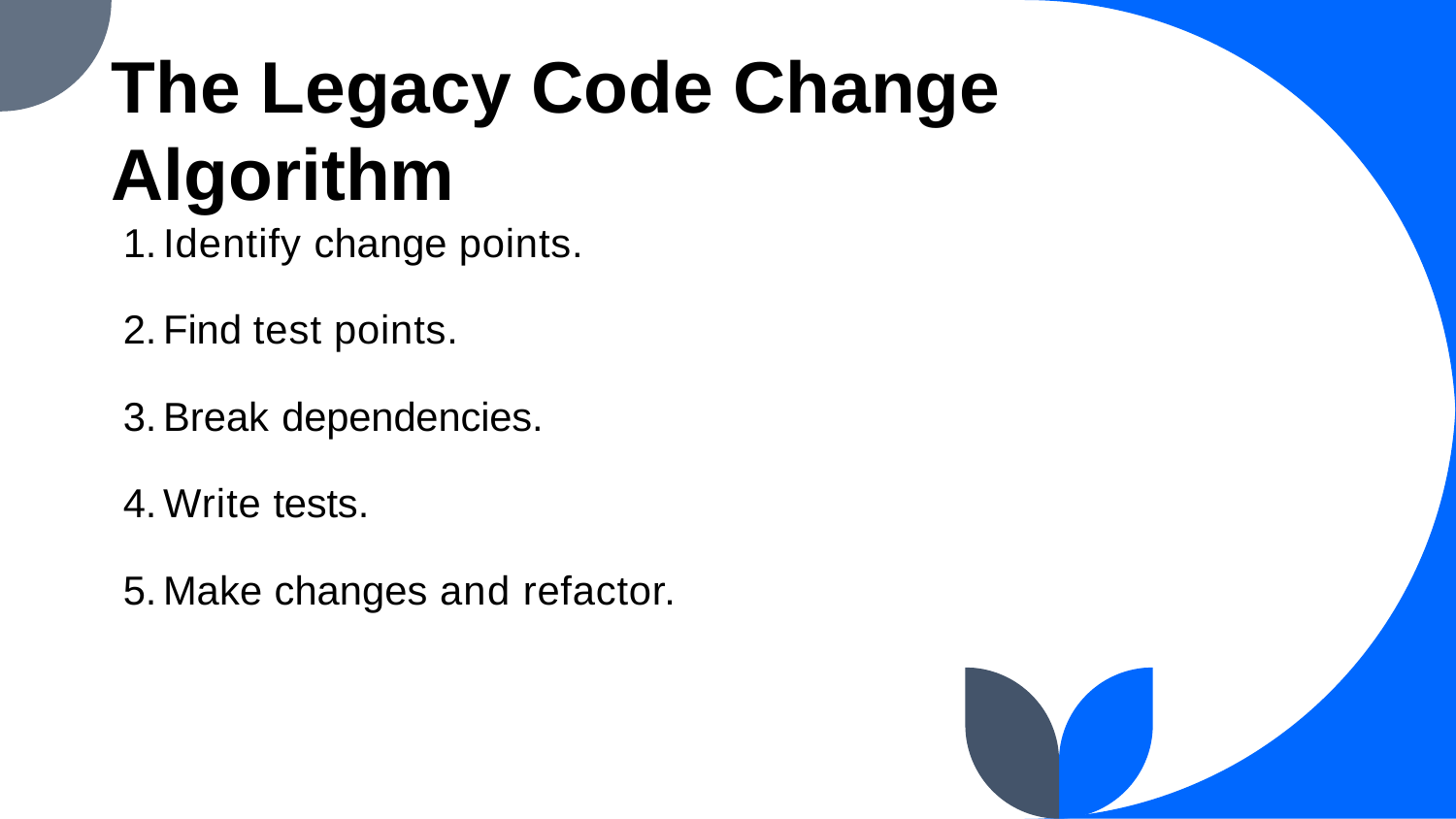

The Legacy Code Change Algorithm
Identify change points.
Find test points.
Break dependencies.
Write tests.
Make changes and refactor.